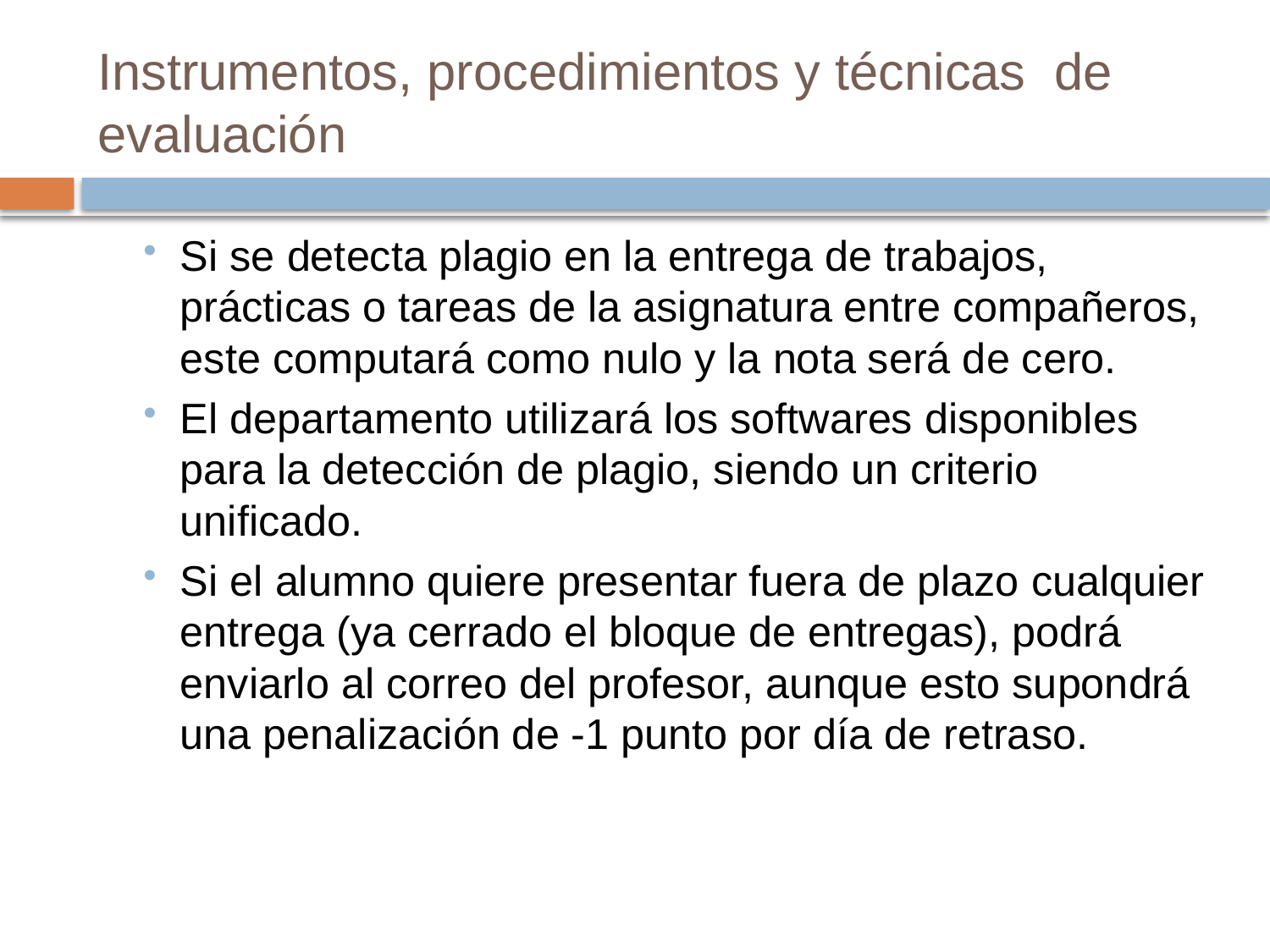

# Instrumentos, procedimientos y técnicas  de evaluación
Si se detecta plagio en la entrega de trabajos, prácticas o tareas de la asignatura entre compañeros, este computará como nulo y la nota será de cero.
El departamento utilizará los softwares disponibles para la detección de plagio, siendo un criterio unificado.
Si el alumno quiere presentar fuera de plazo cualquier entrega (ya cerrado el bloque de entregas), podrá enviarlo al correo del profesor, aunque esto supondrá una penalización de -1 punto por día de retraso.